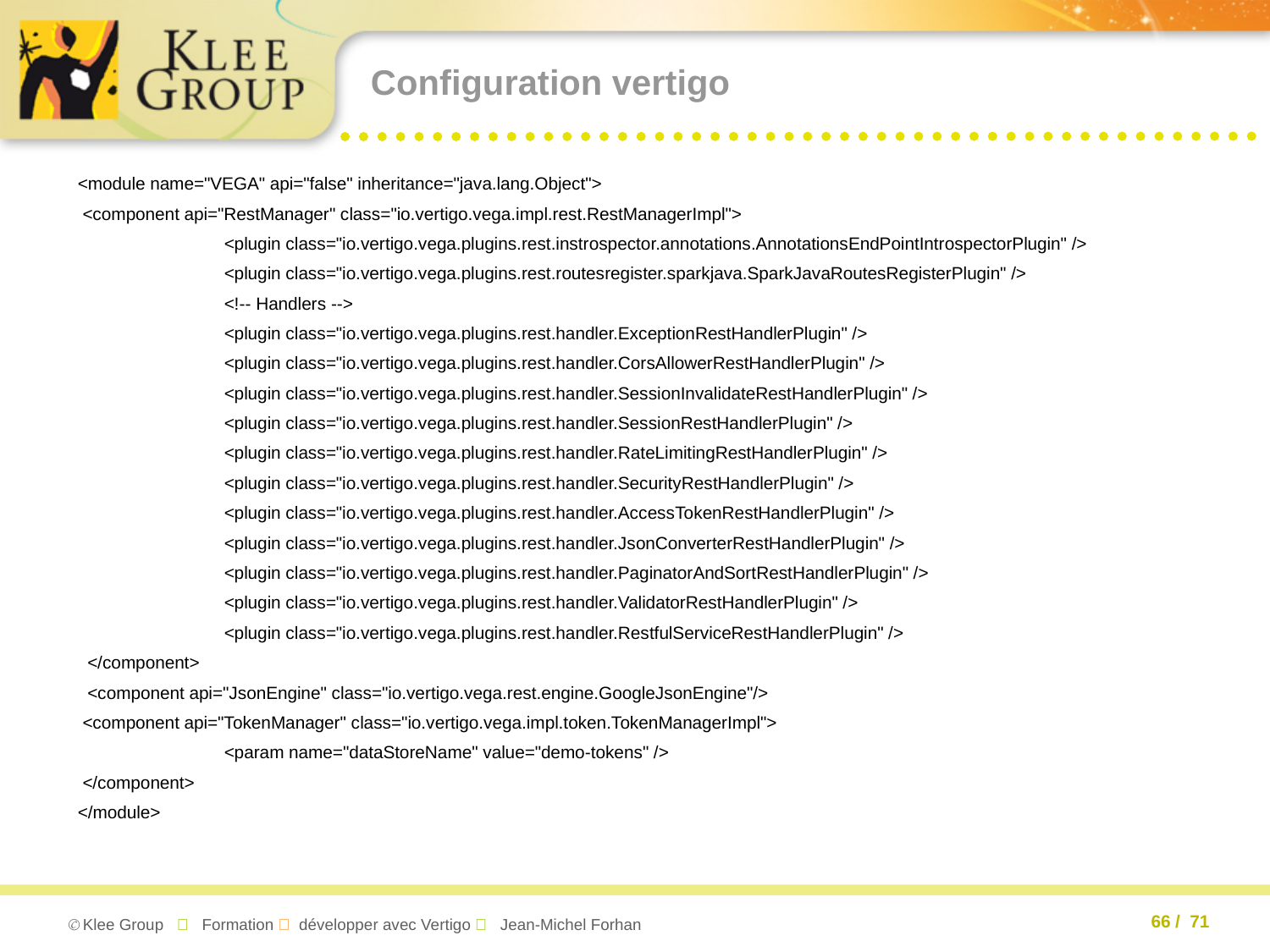

# Configuration vertigo
<module name="VEGA" api="false" inheritance="java.lang.Object">
 <component api="RestManager" class="io.vertigo.vega.impl.rest.RestManagerImpl">
   	    <plugin class="io.vertigo.vega.plugins.rest.instrospector.annotations.AnnotationsEndPointIntrospectorPlugin" />
   	    <plugin class="io.vertigo.vega.plugins.rest.routesregister.sparkjava.SparkJavaRoutesRegisterPlugin" />
   	    <!-- Handlers -->
   	    <plugin class="io.vertigo.vega.plugins.rest.handler.ExceptionRestHandlerPlugin" />
   	    <plugin class="io.vertigo.vega.plugins.rest.handler.CorsAllowerRestHandlerPlugin" />
   	    <plugin class="io.vertigo.vega.plugins.rest.handler.SessionInvalidateRestHandlerPlugin" />
   	    <plugin class="io.vertigo.vega.plugins.rest.handler.SessionRestHandlerPlugin" />
   	    <plugin class="io.vertigo.vega.plugins.rest.handler.RateLimitingRestHandlerPlugin" />
   	    <plugin class="io.vertigo.vega.plugins.rest.handler.SecurityRestHandlerPlugin" />
   	    <plugin class="io.vertigo.vega.plugins.rest.handler.AccessTokenRestHandlerPlugin" />
   	    <plugin class="io.vertigo.vega.plugins.rest.handler.JsonConverterRestHandlerPlugin" />
   	    <plugin class="io.vertigo.vega.plugins.rest.handler.PaginatorAndSortRestHandlerPlugin" />
   	    <plugin class="io.vertigo.vega.plugins.rest.handler.ValidatorRestHandlerPlugin" />
   	    <plugin class="io.vertigo.vega.plugins.rest.handler.RestfulServiceRestHandlerPlugin" />
  </component>
  <component api="JsonEngine" class="io.vertigo.vega.rest.engine.GoogleJsonEngine"/>
 <component api="TokenManager" class="io.vertigo.vega.impl.token.TokenManagerImpl">
   	    <param name="dataStoreName" value="demo-tokens" />
 </component>
</module>